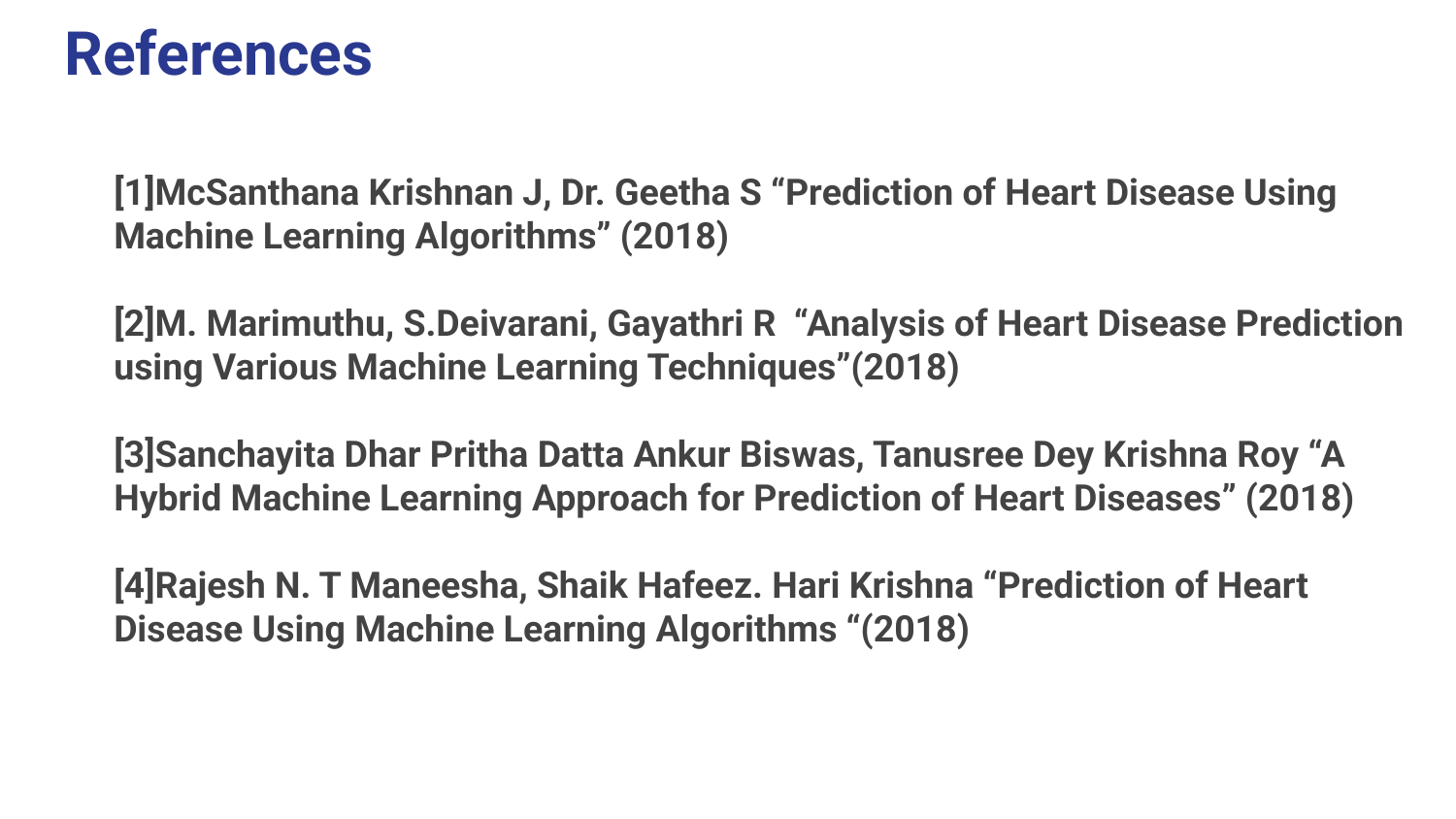

# References
[1]McSanthana Krishnan J, Dr. Geetha S “Prediction of Heart Disease Using Machine Learning Algorithms” (2018)

[2]M. Marimuthu, S.Deivarani, Gayathri R  “Analysis of Heart Disease Prediction using Various Machine Learning Techniques”(2018)

[3]Sanchayita Dhar Pritha Datta Ankur Biswas, Tanusree Dey Krishna Roy “A Hybrid Machine Learning Approach for Prediction of Heart Diseases” (2018)

[4]Rajesh N. T Maneesha, Shaik Hafeez. Hari Krishna “Prediction of Heart Disease Using Machine Learning Algorithms “(2018)